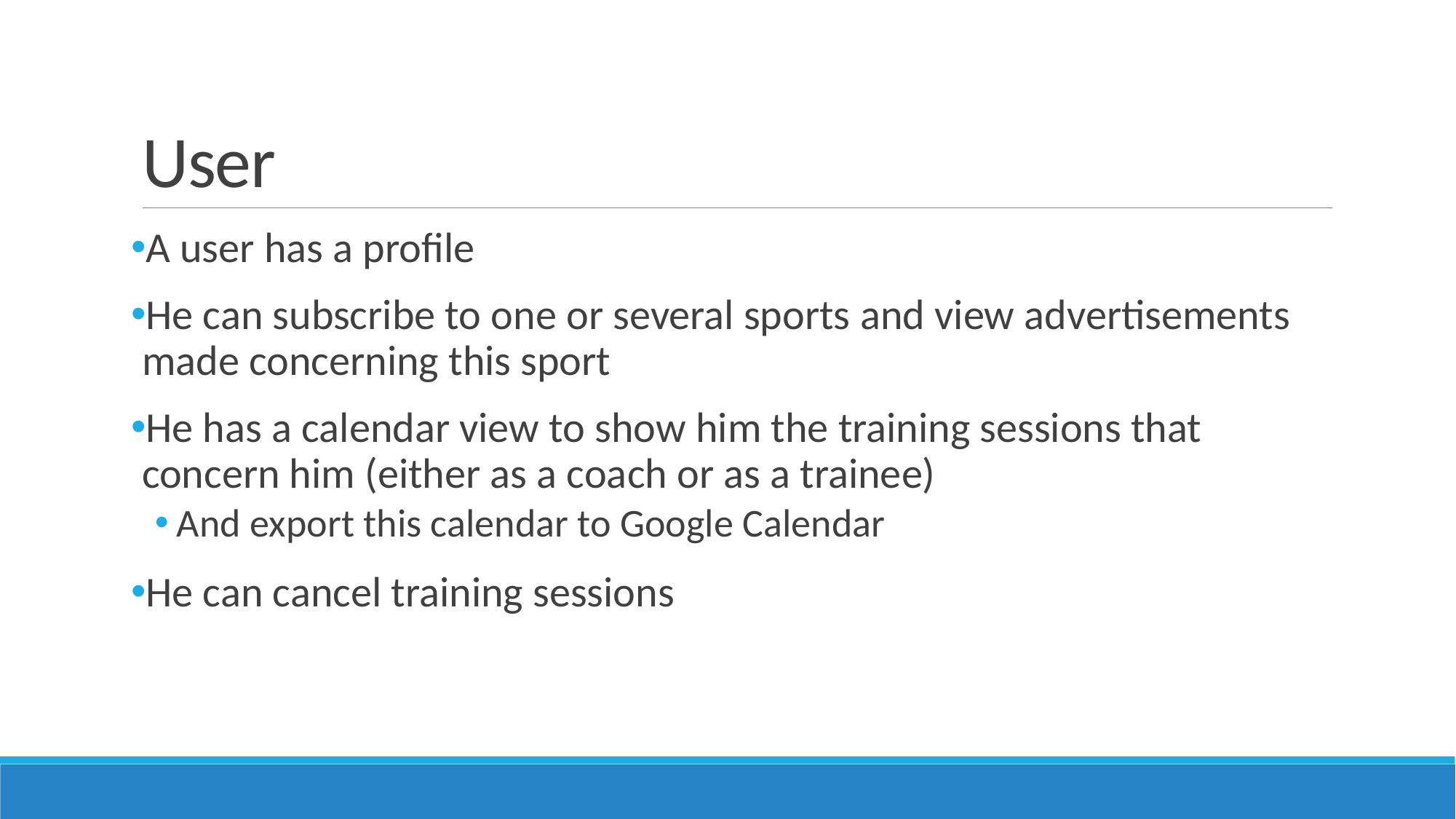

# User
A user has a profile
He can subscribe to one or several sports and view advertisements made concerning this sport
He has a calendar view to show him the training sessions that concern him (either as a coach or as a trainee)
And export this calendar to Google Calendar
He can cancel training sessions